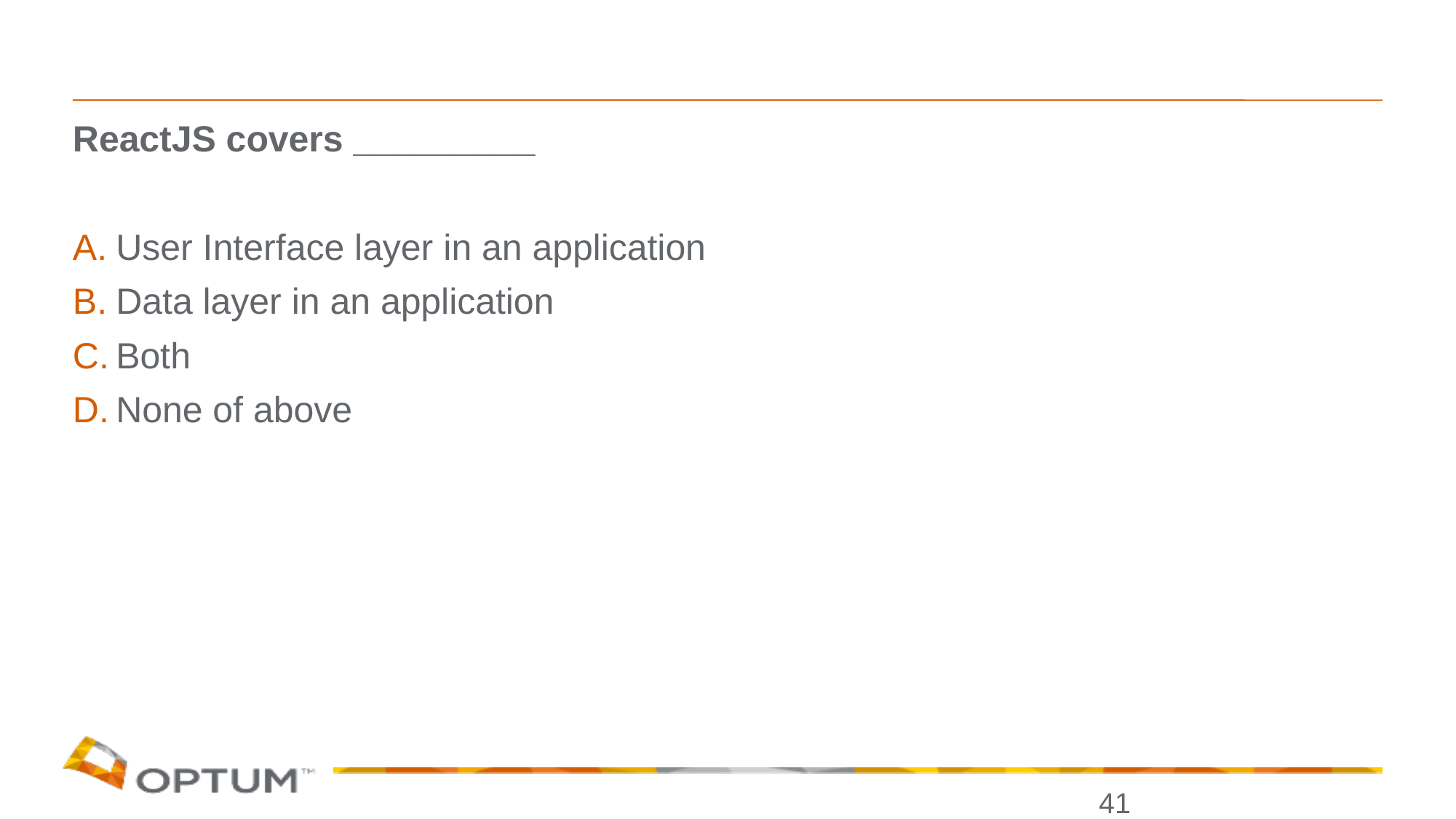

ReactJS covers _________

User Interface layer in an application
Data layer in an application
Both
None of above
41